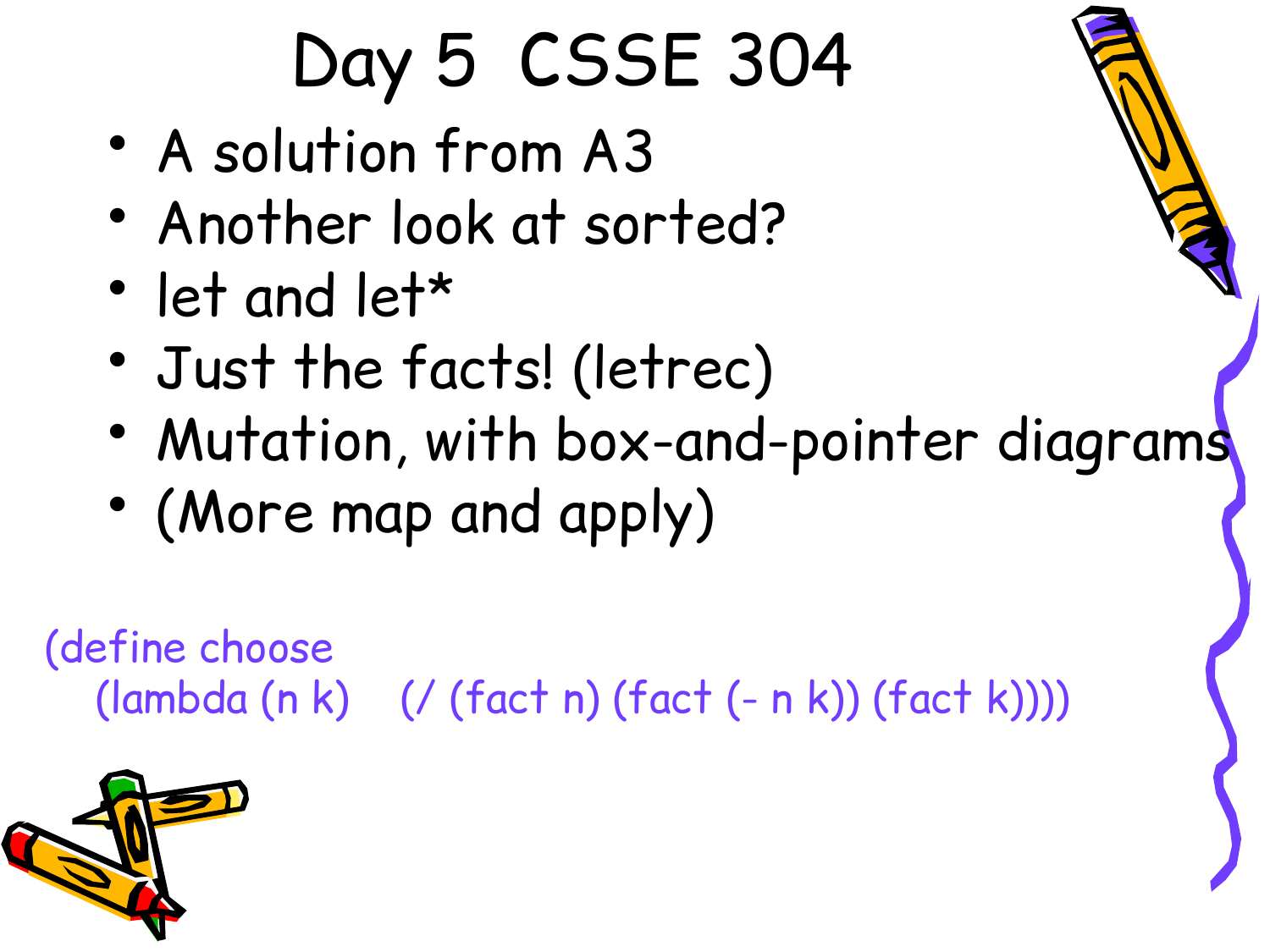

# Day 5  CSSE 304
A solution from A3
Another look at sorted?
let and let*
Just the facts! (letrec)
Mutation, with box-and-pointer diagrams
(More map and apply)

(define choose
    (lambda (n k)    (/ (fact n) (fact (- n k)) (fact k))))